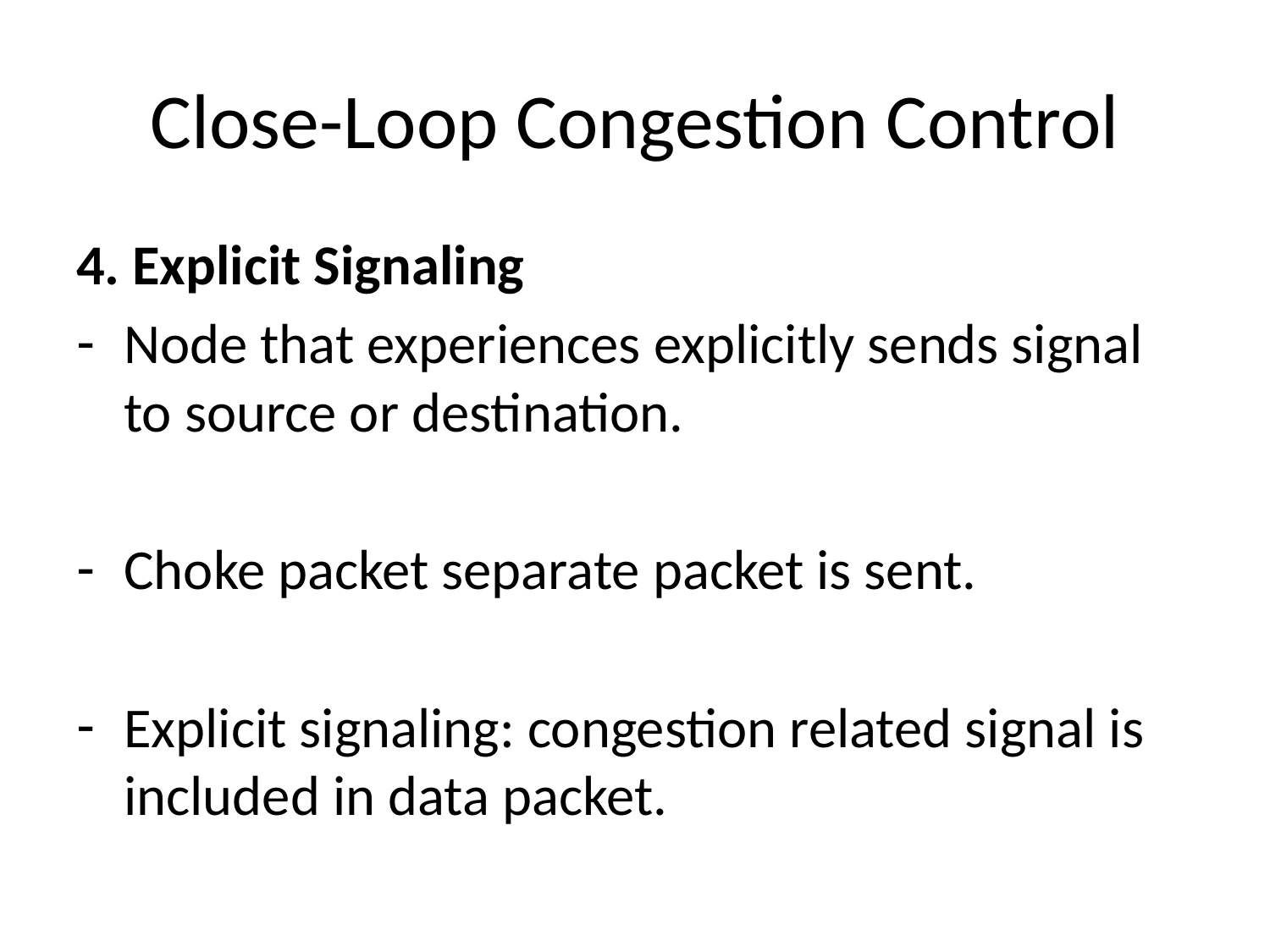

# Close-Loop Congestion Control
4. Explicit Signaling
Node that experiences explicitly sends signal to source or destination.

Choke packet separate packet is sent.

Explicit signaling: congestion related signal is included in data packet.